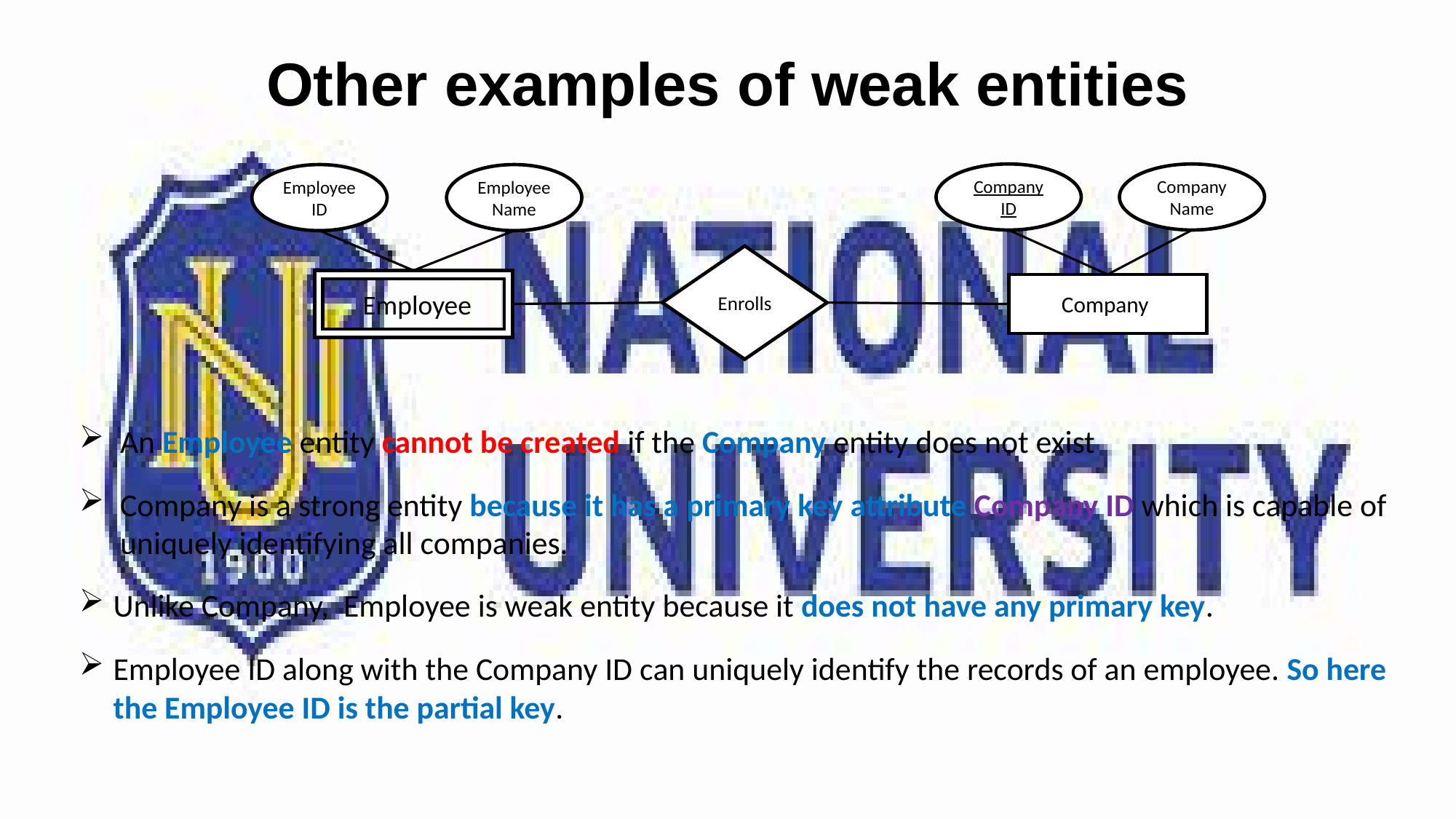

# Other examples of weak entities
Company ID
Company Name
Employee ID
Employee Name
Enrolls

Employee
Company
An Employee entity cannot be created if the Company entity does not exist
Company is a strong entity because it has a primary key attribute Company ID which is capable of uniquely identifying all companies.
Unlike Company,  Employee is weak entity because it does not have any primary key.
Employee ID along with the Company ID can uniquely identify the records of an employee. So here the Employee ID is the partial key.